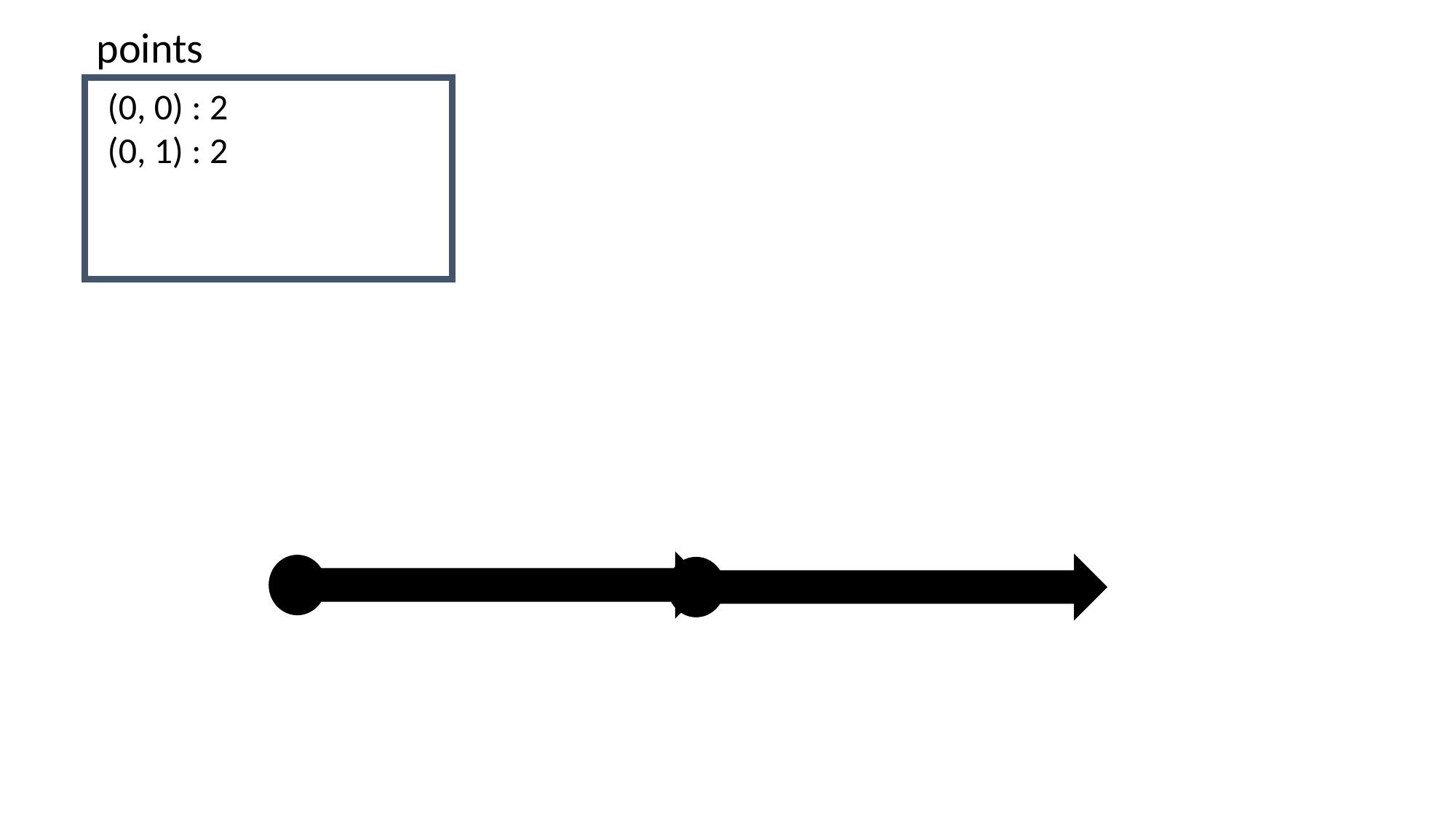

points

(0, 0) : 2
(0, 1) : 2